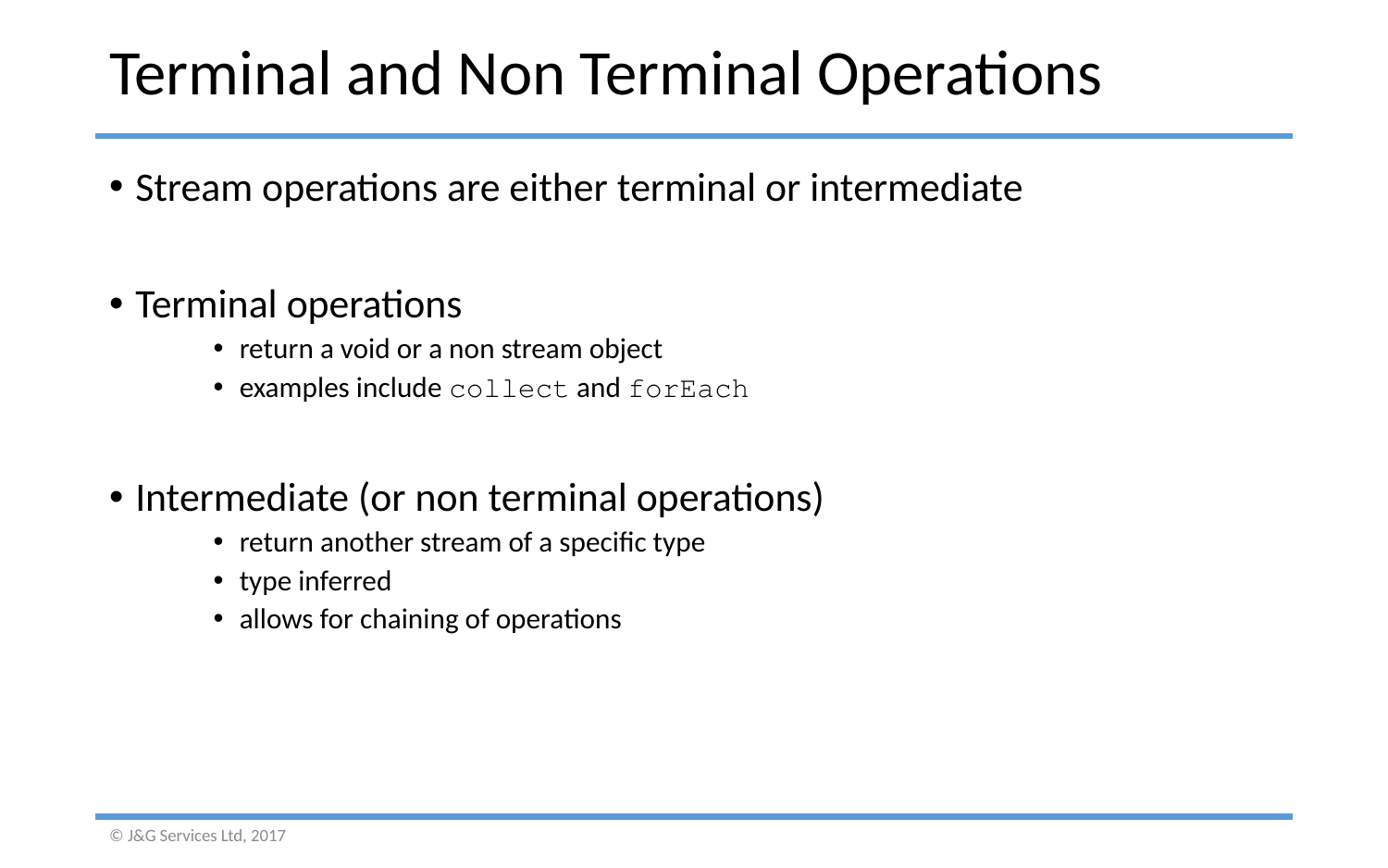

# Terminal and Non Terminal Operations
Stream operations are either terminal or intermediate

Terminal operations
return a void or a non stream object
examples include collect and forEach

Intermediate (or non terminal operations)
return another stream of a specific type
type inferred
allows for chaining of operations